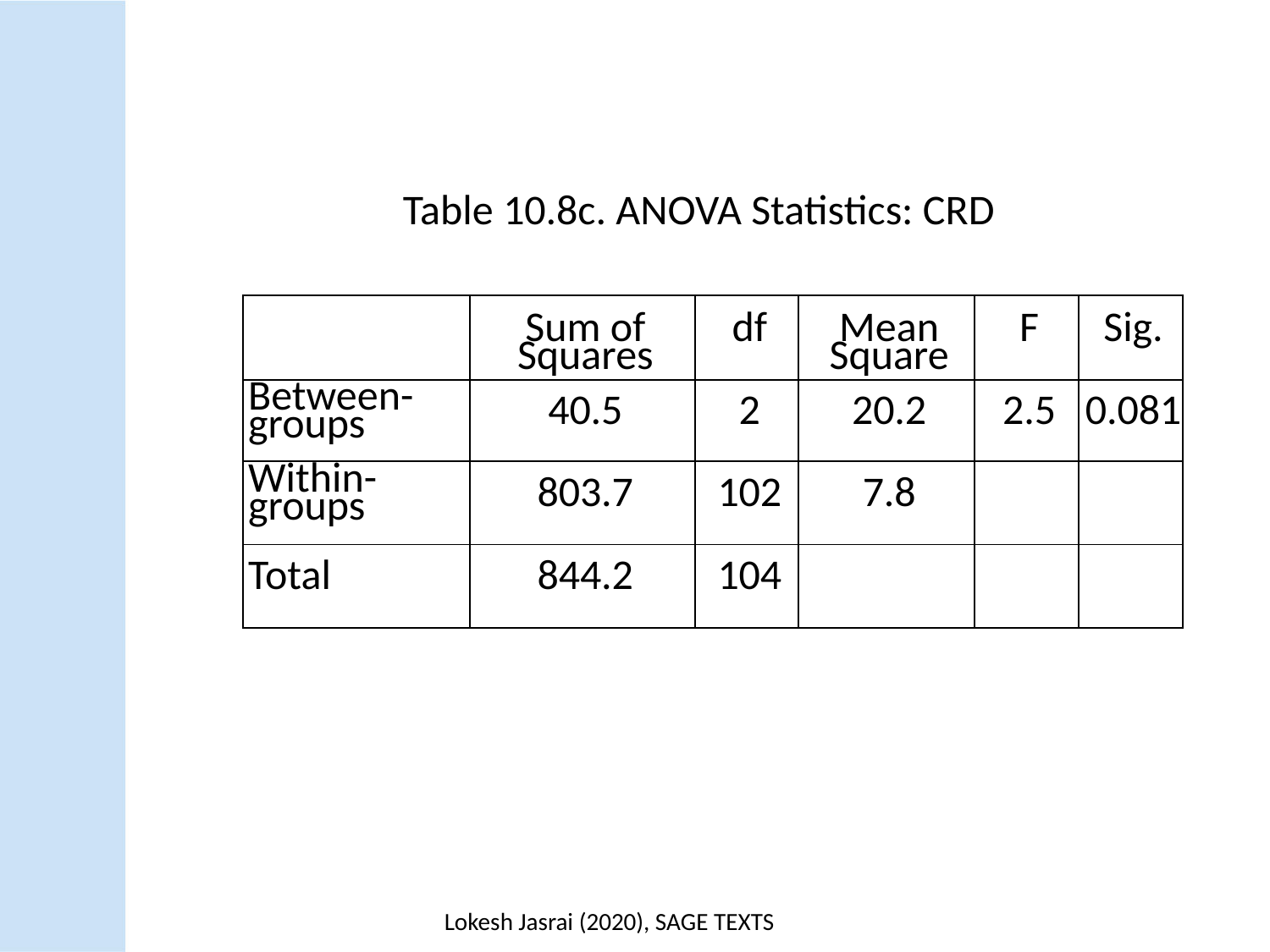

Table 10.8c. ANOVA Statistics: CRD
|  | Sum of Squares | df | Mean Square | F | Sig. |
| --- | --- | --- | --- | --- | --- |
| Between-groups | 40.5 | 2 | 20.2 | 2.5 | 0.081 |
| Within-groups | 803.7 | 102 | 7.8 |  |  |
| Total | 844.2 | 104 |  |  |  |
Lokesh Jasrai (2020), SAGE TEXTS